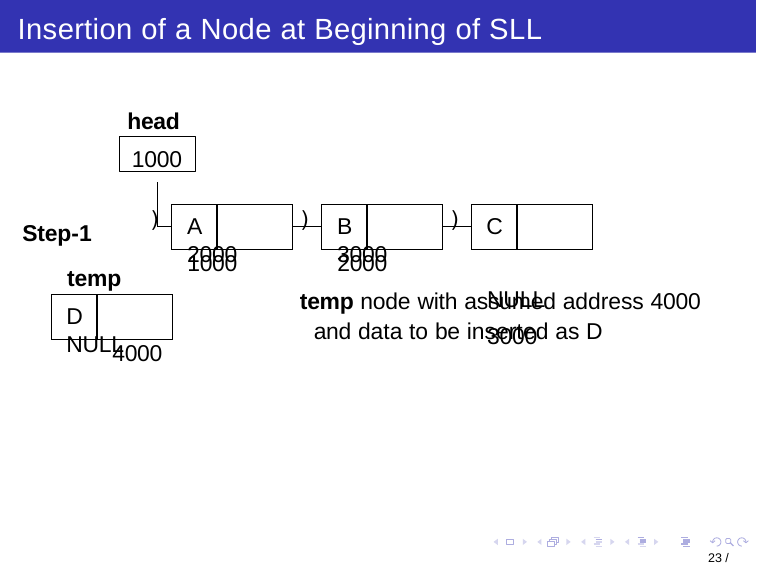

# Insertion of a Node at Beginning of SLL
head
1000

C	NULL  3000

)
)
)
A	2000
B	3000
Step-1

1000
2000
temp
D	NULL
temp node with assumed address 4000  and data to be inserted as D

4000
23 / 65